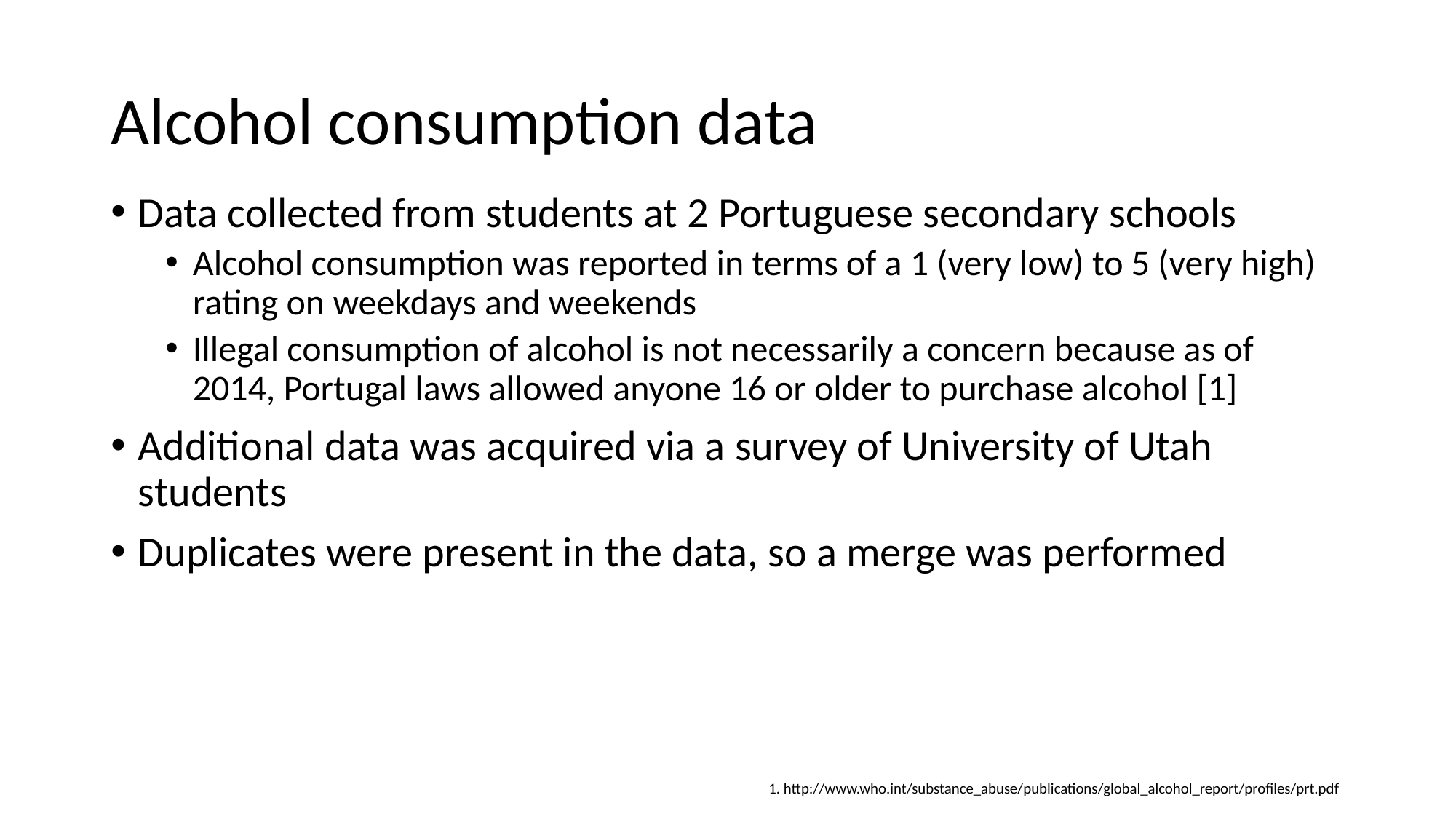

# Alcohol consumption data
Data collected from students at 2 Portuguese secondary schools
Alcohol consumption was reported in terms of a 1 (very low) to 5 (very high) rating on weekdays and weekends
Illegal consumption of alcohol is not necessarily a concern because as of 2014, Portugal laws allowed anyone 16 or older to purchase alcohol [1]
Additional data was acquired via a survey of University of Utah students
Duplicates were present in the data, so a merge was performed
1. http://www.who.int/substance_abuse/publications/global_alcohol_report/profiles/prt.pdf